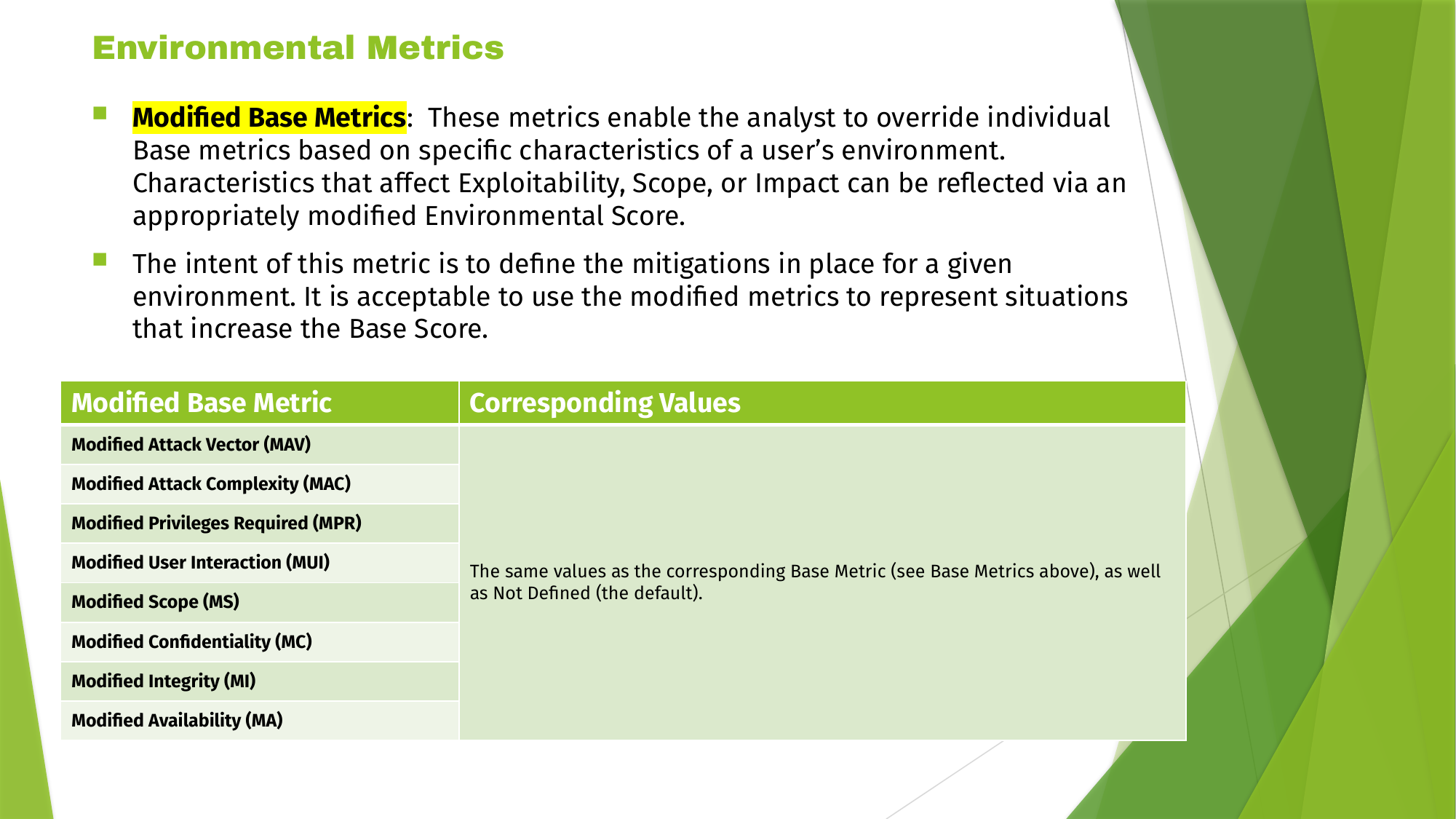

# Environmental Metrics
Modified Base Metrics:  These metrics enable the analyst to override individual Base metrics based on specific characteristics of a user’s environment. Characteristics that affect Exploitability, Scope, or Impact can be reflected via an appropriately modified Environmental Score.
The intent of this metric is to define the mitigations in place for a given environment. It is acceptable to use the modified metrics to represent situations that increase the Base Score.
| Modified Base Metric | Corresponding Values |
| --- | --- |
| Modified Attack Vector (MAV) | The same values as the corresponding Base Metric (see Base Metrics above), as well as Not Defined (the default). |
| Modified Attack Complexity (MAC) |  |
| Modified Privileges Required (MPR) |  |
| Modified User Interaction (MUI) |  |
| Modified Scope (MS) |  |
| Modified Confidentiality (MC) |  |
| Modified Integrity (MI) |  |
| Modified Availability (MA) |  |